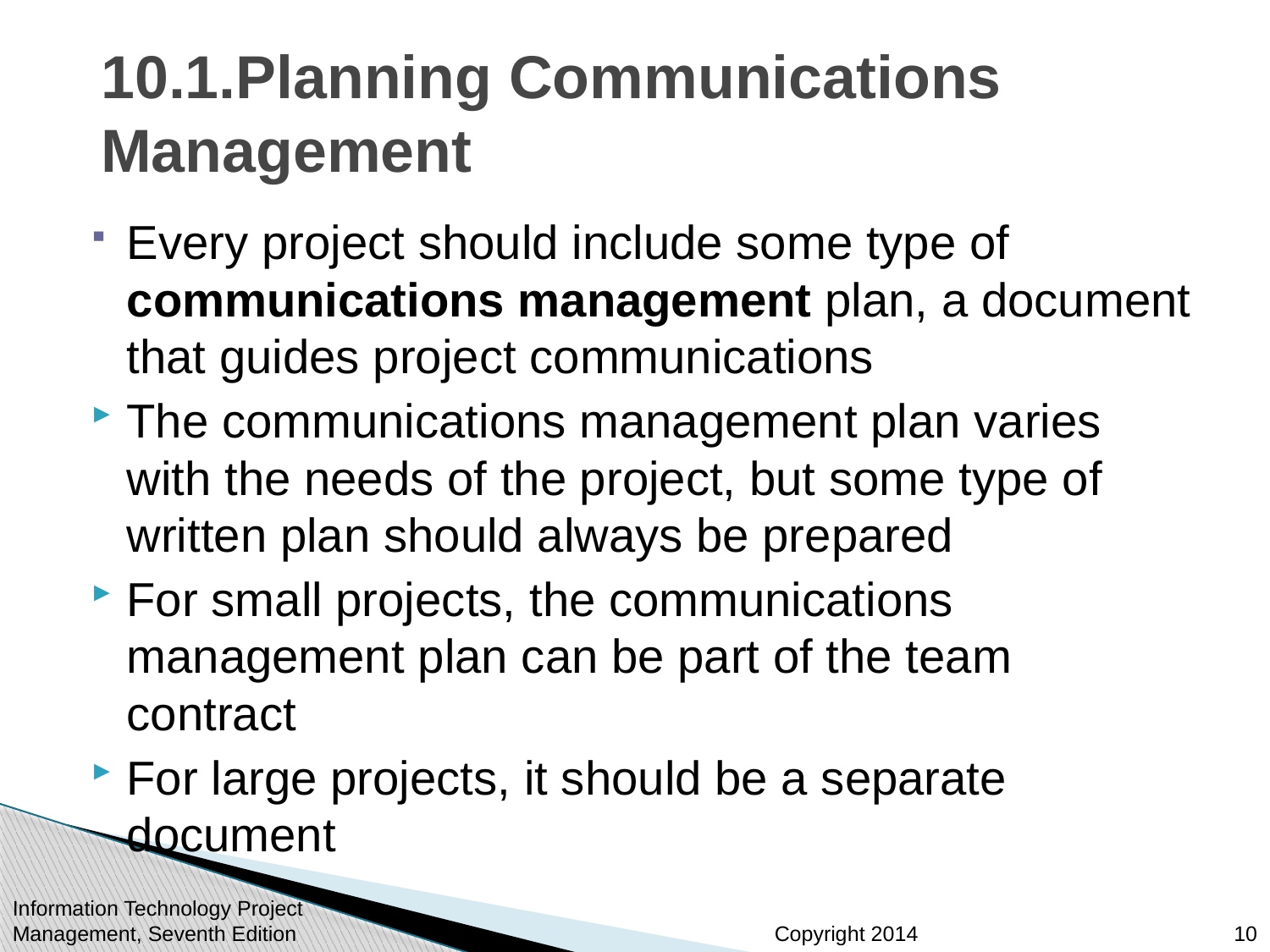

# 10.1.Planning Communications Management
Every project should include some type of communications management plan, a document that guides project communications
The communications management plan varies with the needs of the project, but some type of written plan should always be prepared
For small projects, the communications management plan can be part of the team contract
For large projects, it should be a separate document
Information Technology Project Management, Seventh Edition
10